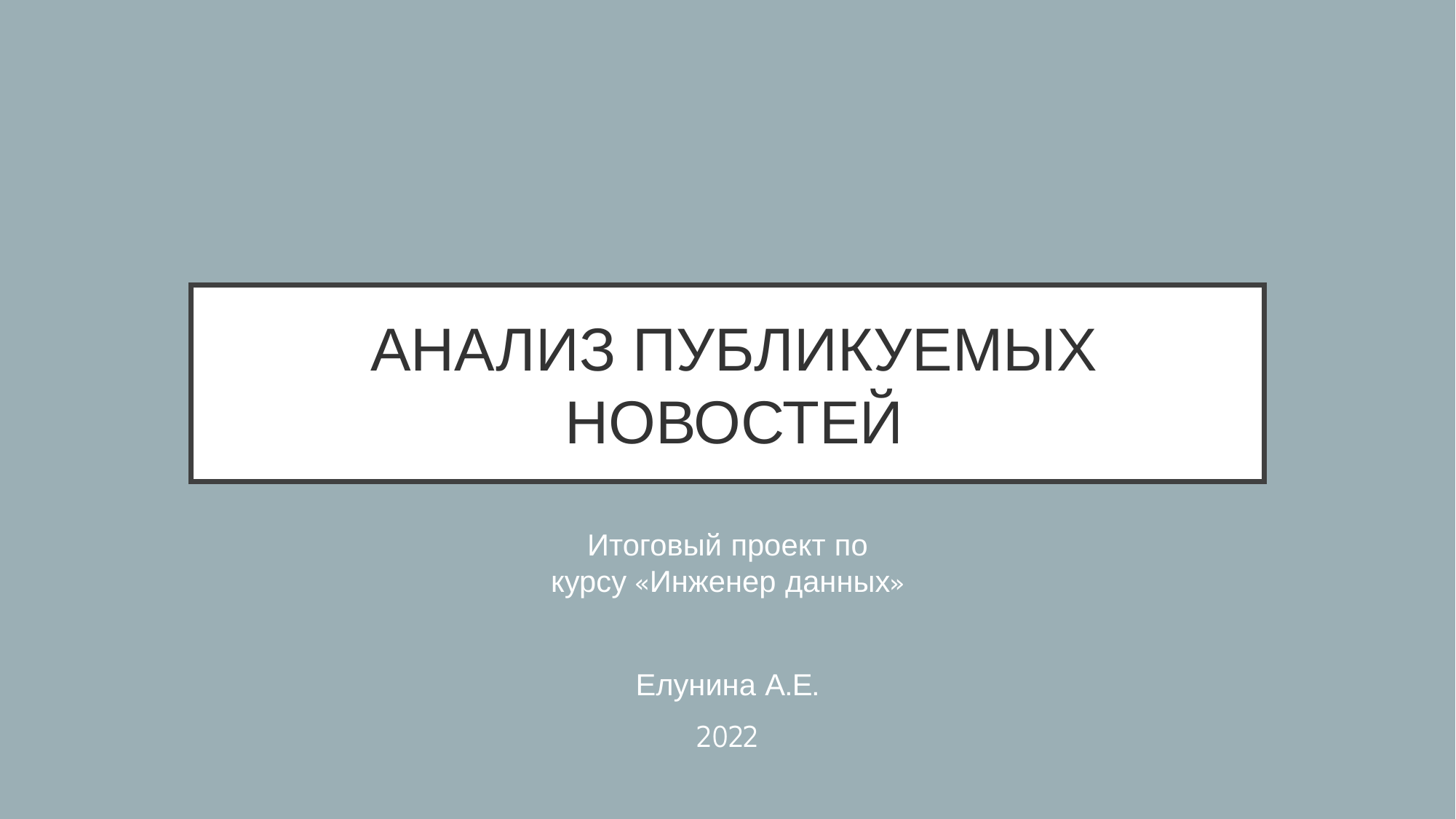

# Анализ публикуемых новостей
Итоговый проект по
курсу «Инженер данных»

Елунина А.Е.
2022